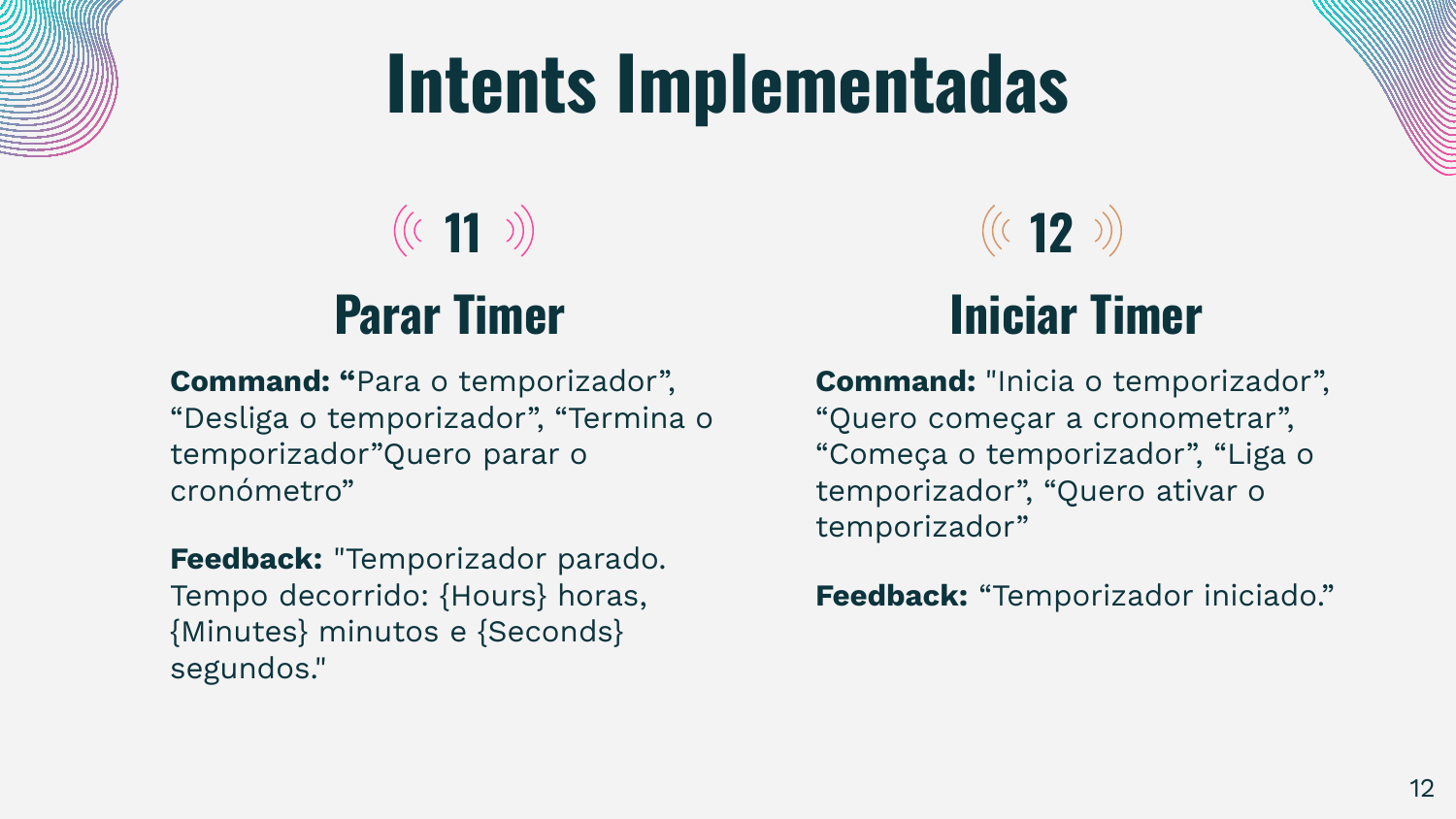

# Intents Implementadas

11
12

Parar Timer
Iniciar Timer
Command: “Para o temporizador”, “Desliga o temporizador”, “Termina o temporizador”Quero parar o cronómetro”
Feedback: "Temporizador parado. Tempo decorrido: {Hours} horas, {Minutes} minutos e {Seconds} segundos."
Command: "Inicia o temporizador”, “Quero começar a cronometrar”, “Começa o temporizador”, “Liga o temporizador”, “Quero ativar o temporizador”
Feedback: “Temporizador iniciado.”
12